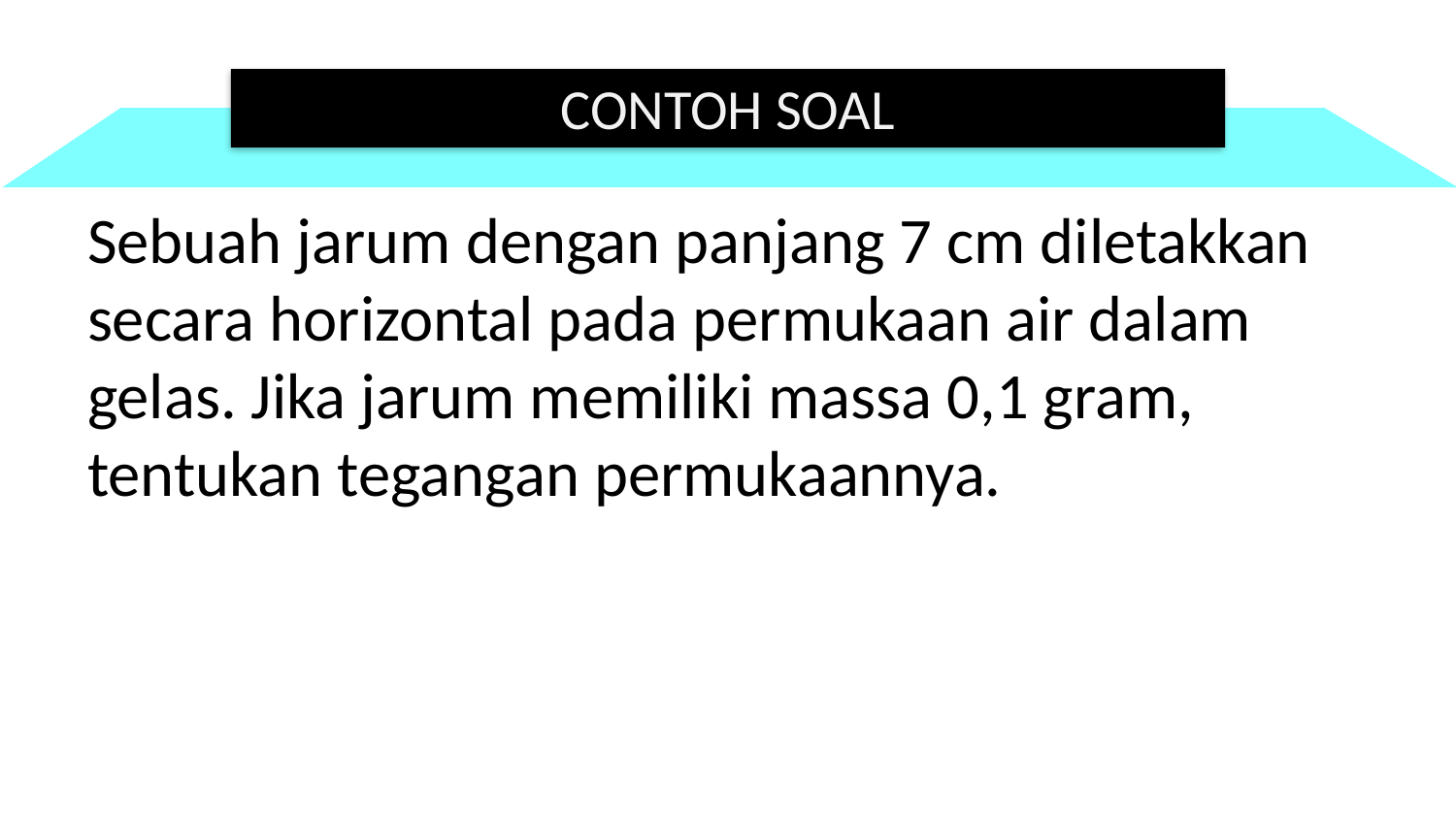

CONTOH SOAL

Sebuah jarum dengan panjang 7 cm diletakkan secara horizontal pada permukaan air dalam gelas. Jika jarum memiliki massa 0,1 gram, tentukan tegangan permukaannya.